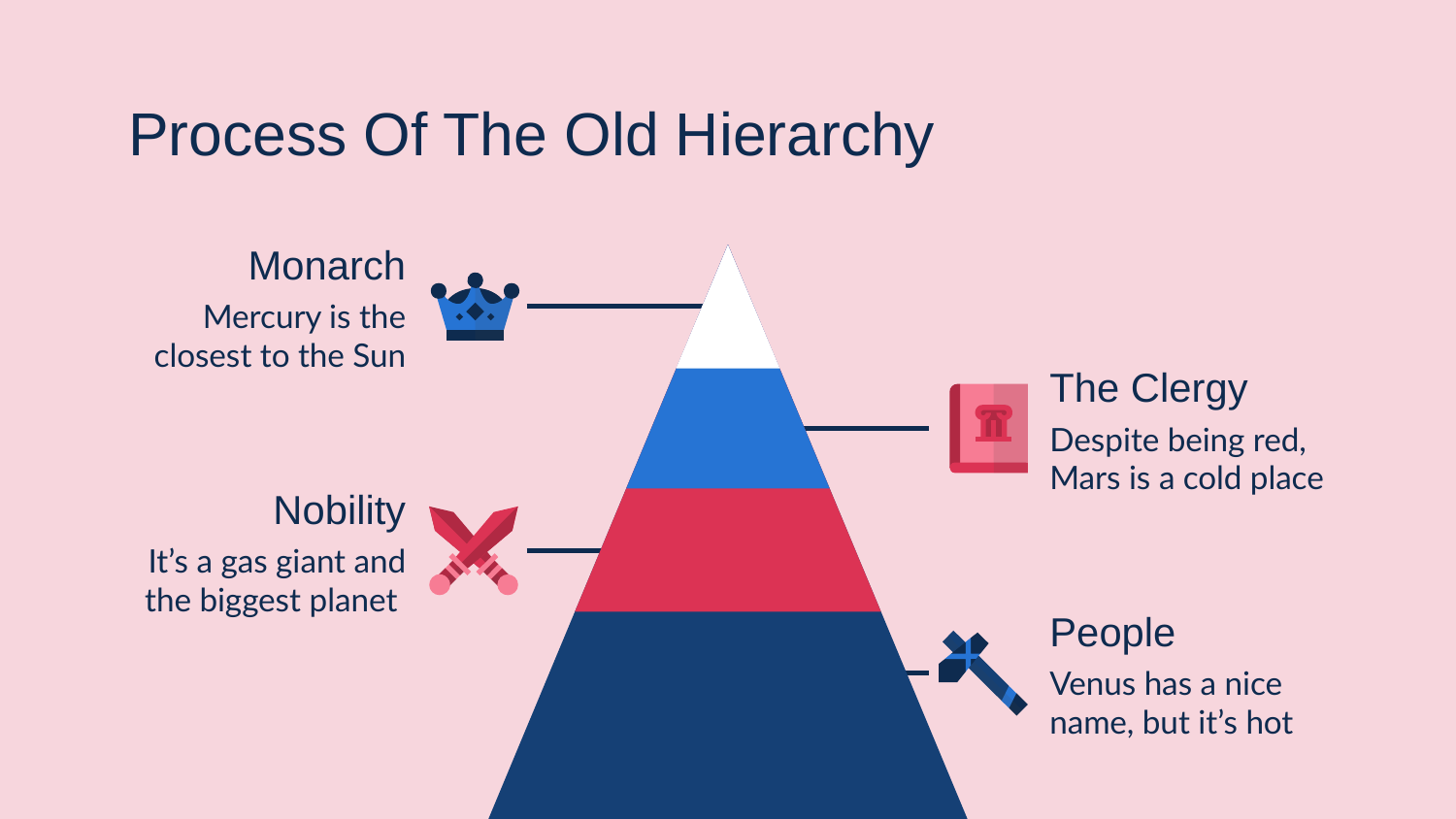

# Process Of The Old Hierarchy
Monarch

Mercury is the closest to the Sun
The Clergy

Despite being red, Mars is a cold place
Nobility

It’s a gas giant and the biggest planet
People

Venus has a nice name, but it’s hot